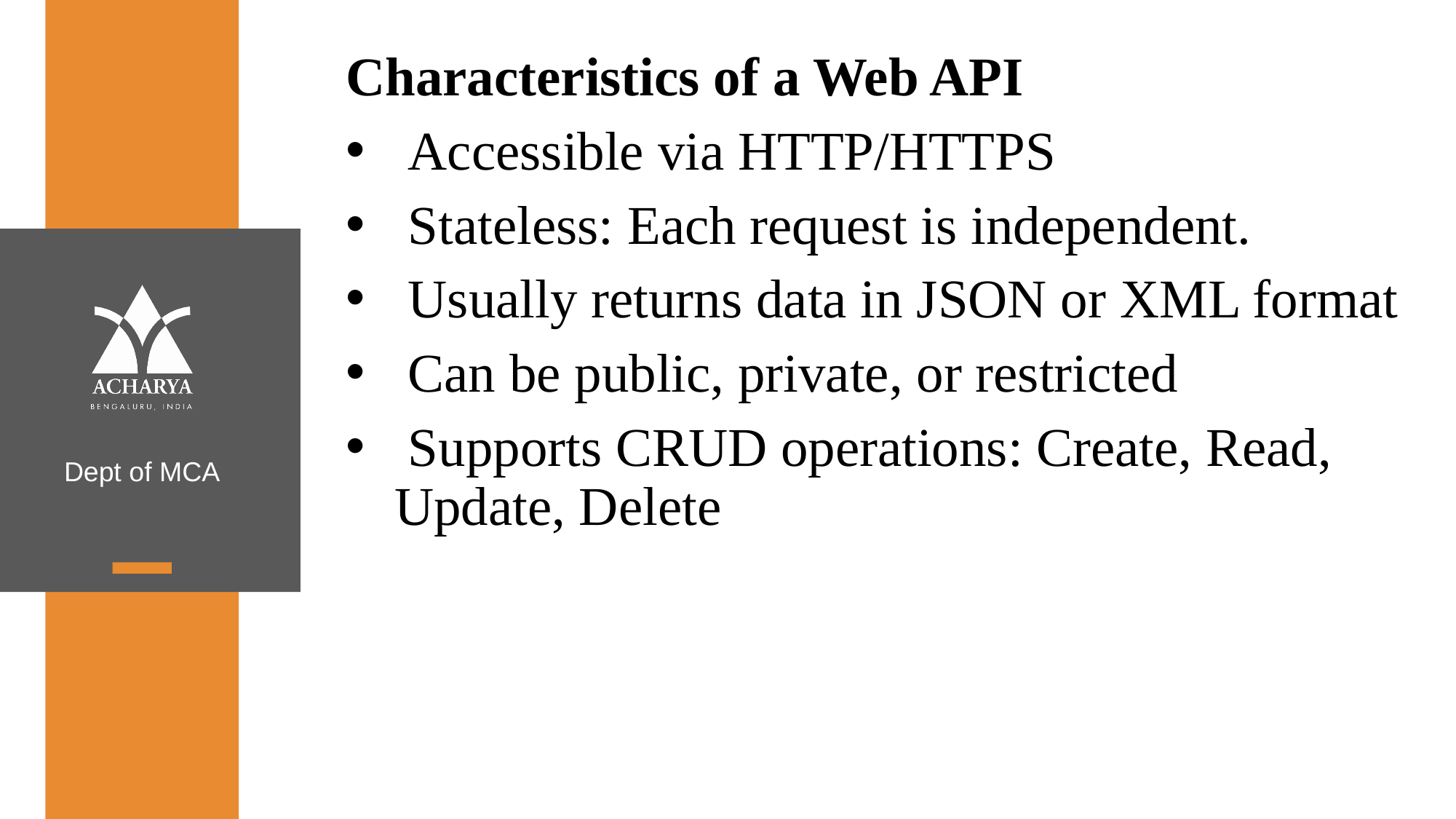

Characteristics of a Web API
 Accessible via HTTP/HTTPS
 Stateless: Each request is independent.
 Usually returns data in JSON or XML format
 Can be public, private, or restricted
 Supports CRUD operations: Create, Read, Update, Delete